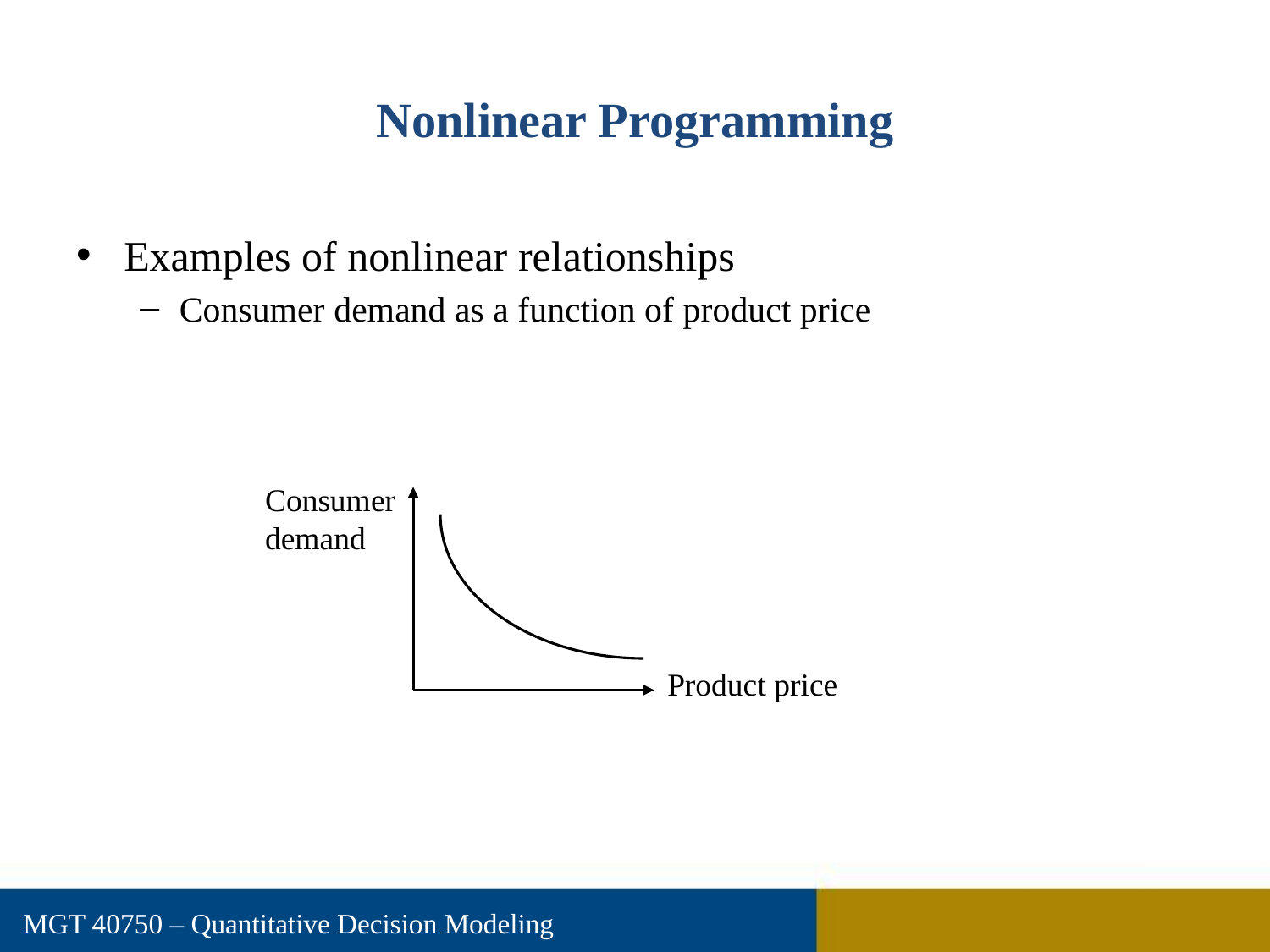

# Nonlinear Programming
Examples of nonlinear relationships
Consumer demand as a function of product price

Consumer
demand
Product price